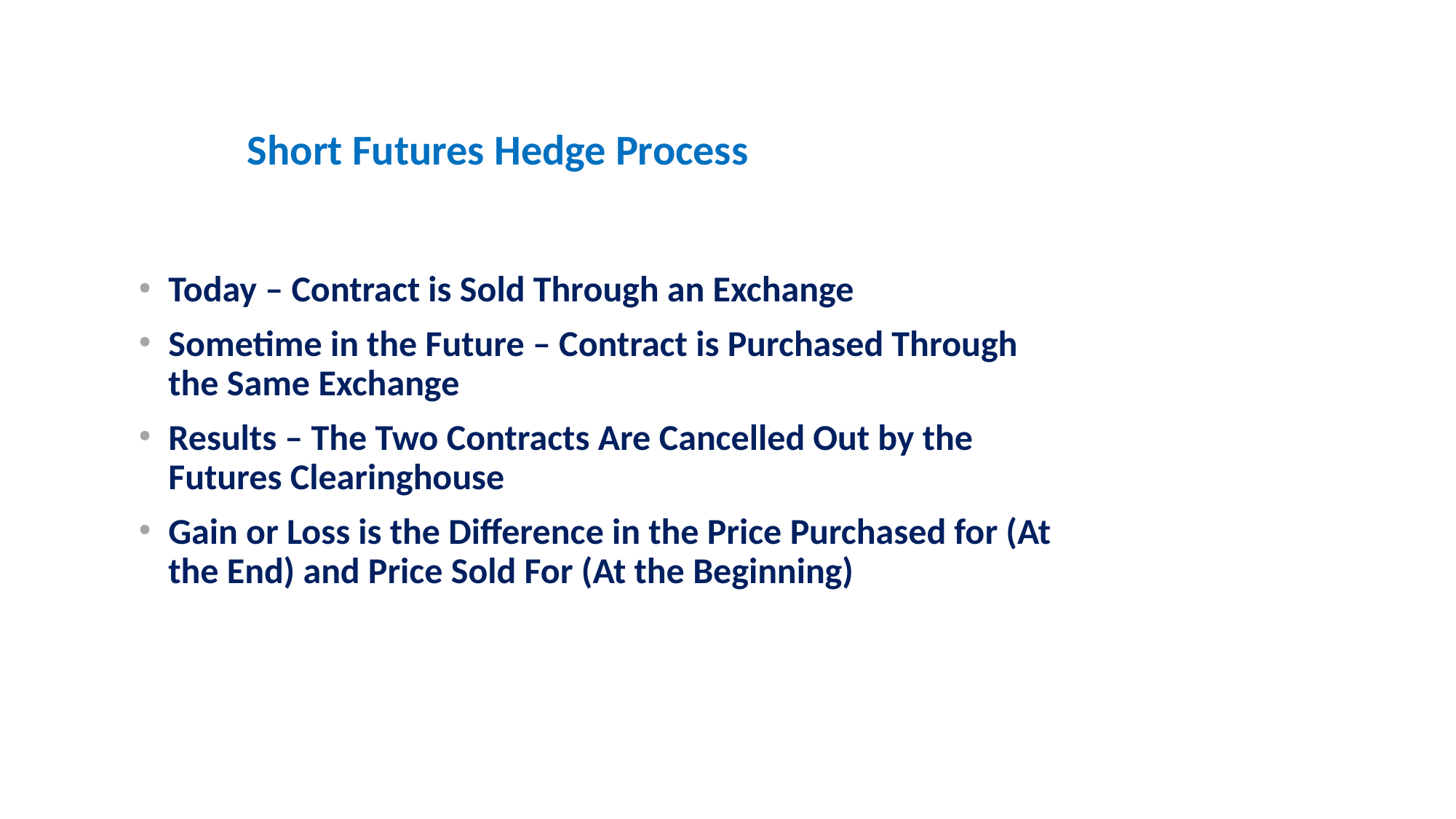

8-22
# Short Futures Hedge Process
Today – Contract is Sold Through an Exchange
Sometime in the Future – Contract is Purchased Through the Same Exchange
Results – The Two Contracts Are Cancelled Out by the Futures Clearinghouse
Gain or Loss is the Difference in the Price Purchased for (At the End) and Price Sold For (At the Beginning)